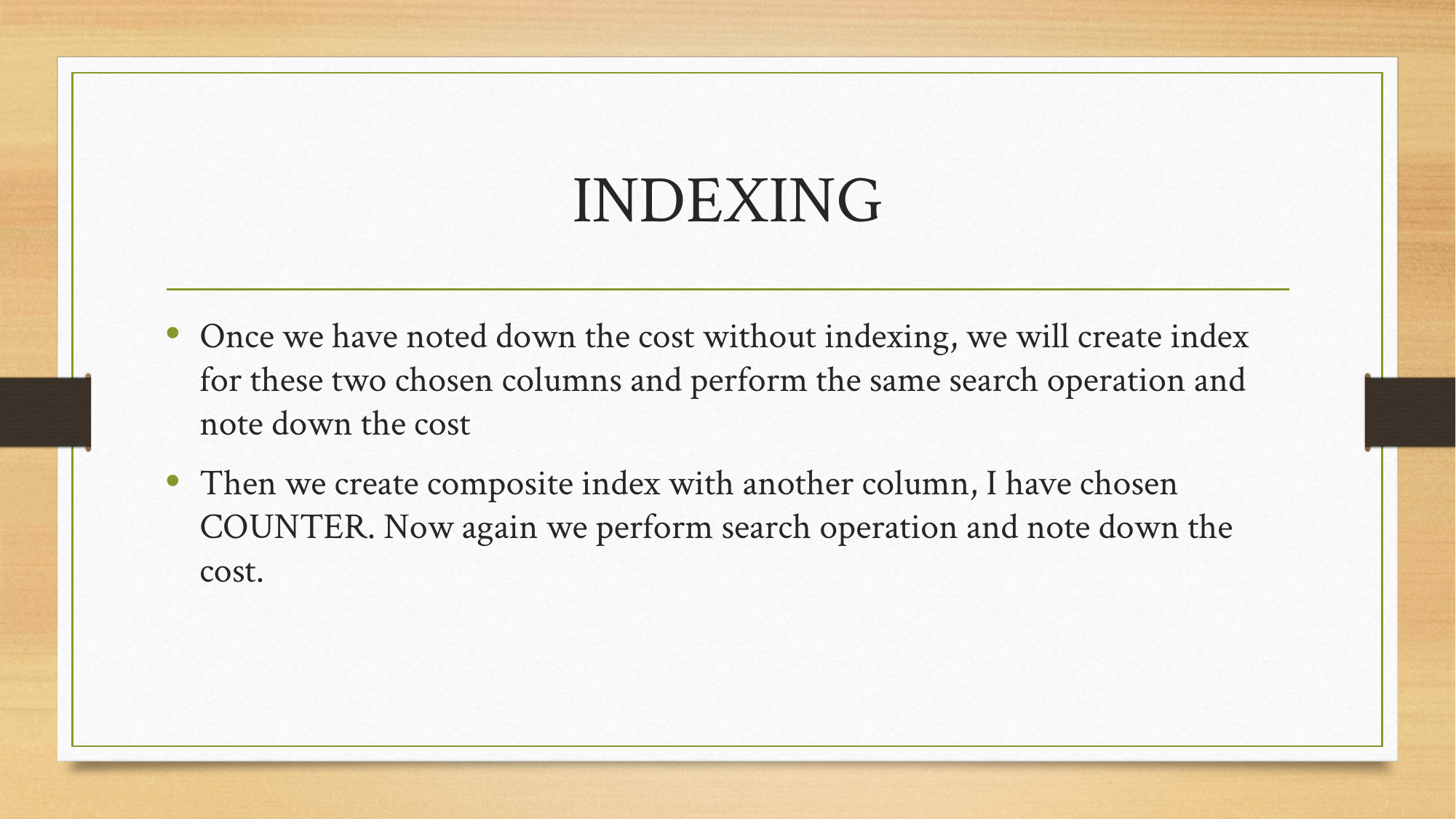

# INDEXING
Once we have noted down the cost without indexing, we will create index for these two chosen columns and perform the same search operation and note down the cost
Then we create composite index with another column, I have chosen COUNTER. Now again we perform search operation and note down the cost.